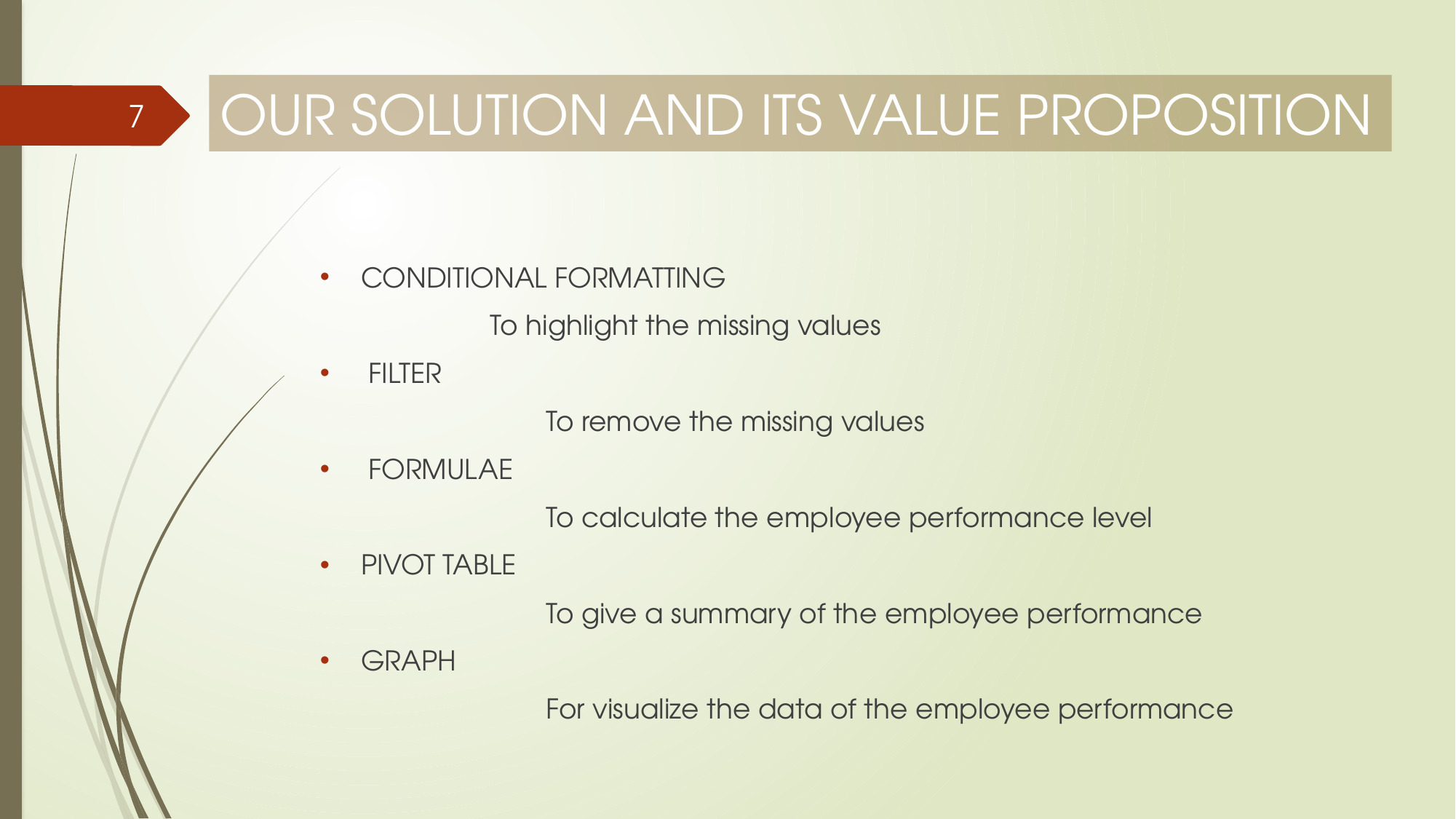

# OUR SOLUTION AND ITS VALUE PROPOSITION
7
CONDITIONAL FORMATTING
	        To highlight the missing values
 FILTER
		 To remove the missing values
 FORMULAE
		 To calculate the employee performance level
PIVOT TABLE
		 To give a summary of the employee performance
GRAPH
		 For visualize the data of the employee performance